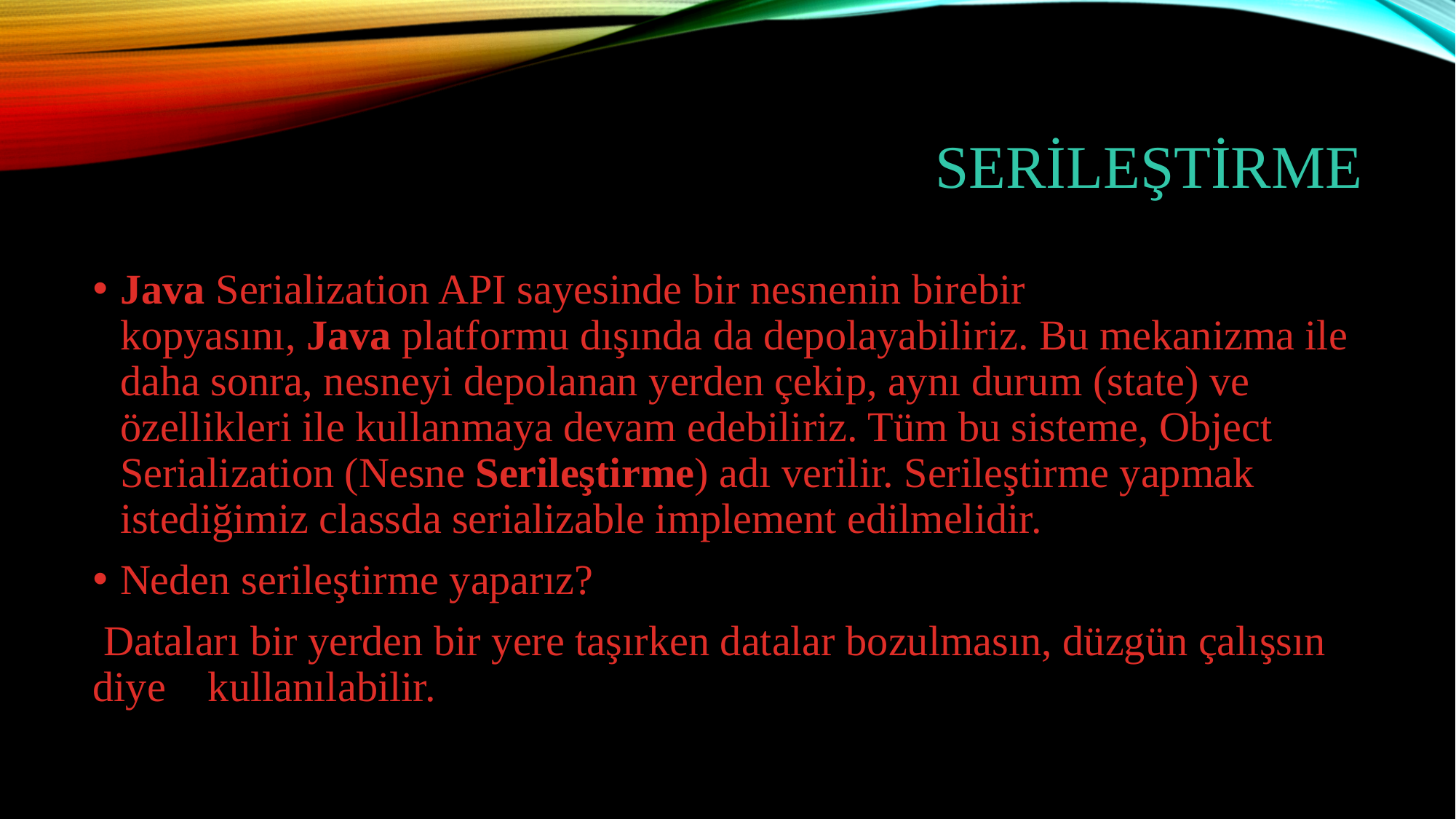

# Serileştirme
Java Serialization API sayesinde bir nesnenin birebir kopyasını, Java platformu dışında da depolayabiliriz. Bu mekanizma ile daha sonra, nesneyi depolanan yerden çekip, aynı durum (state) ve özellikleri ile kullanmaya devam edebiliriz. Tüm bu sisteme, Object Serialization (Nesne Serileştirme) adı verilir. Serileştirme yapmak istediğimiz classda serializable implement edilmelidir.
Neden serileştirme yaparız?
 Dataları bir yerden bir yere taşırken datalar bozulmasın, düzgün çalışsın diye    kullanılabilir.